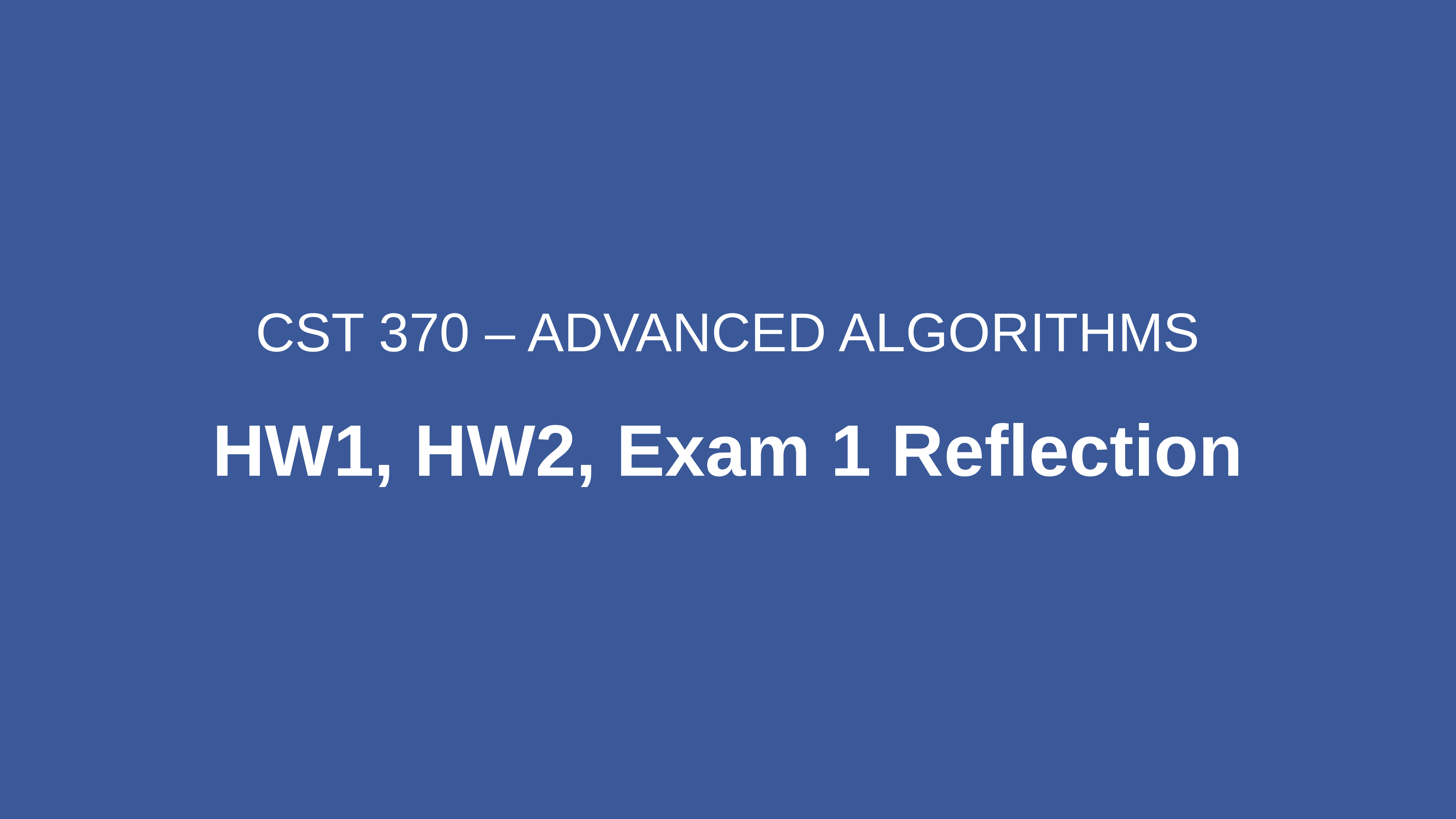

CST 370 – ADVANCED ALGORITHMS

HW1, HW2, Exam 1 Reflection